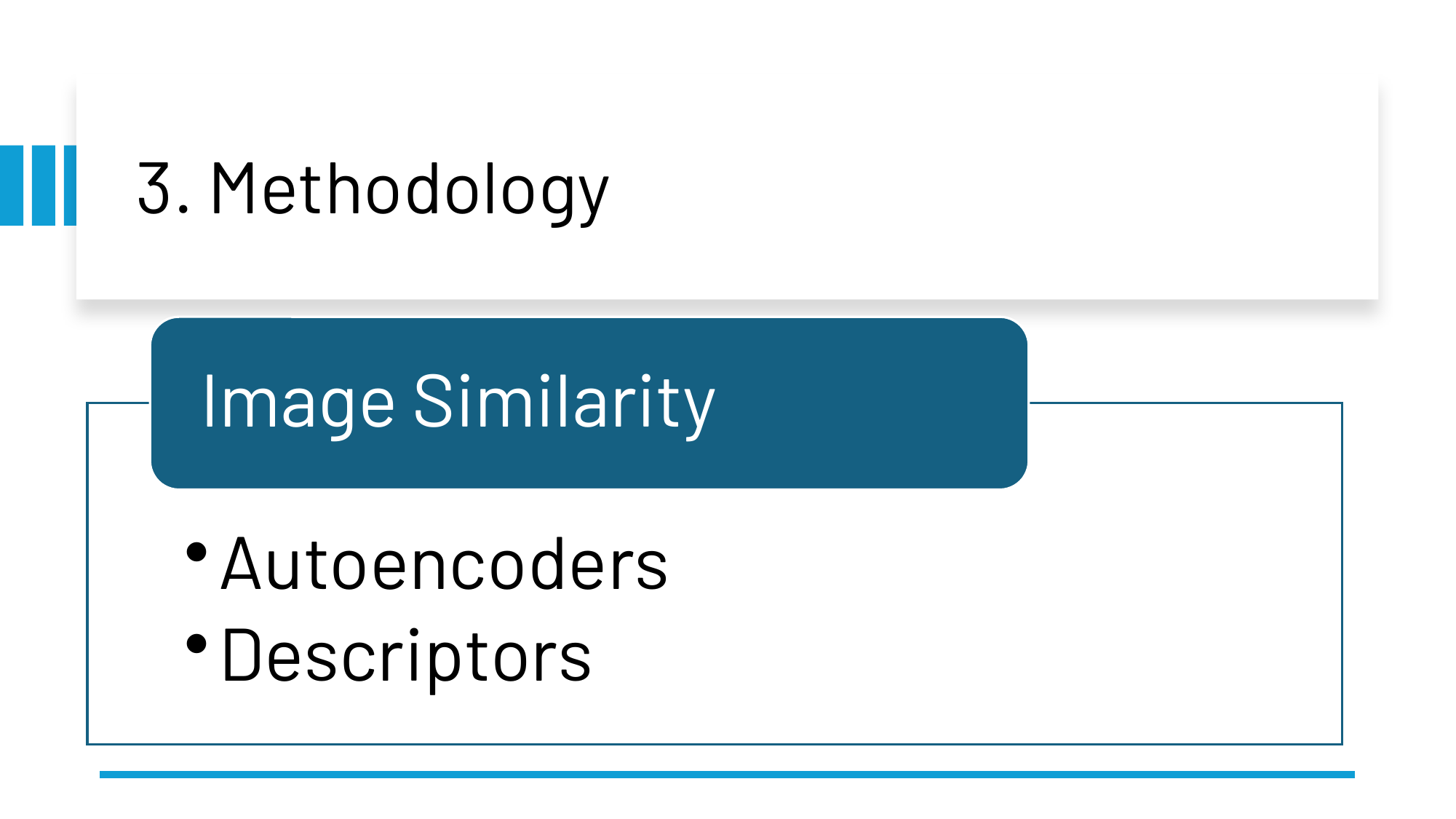

# 3. Methodology

Autoencoders
Descriptors
Image Similarity